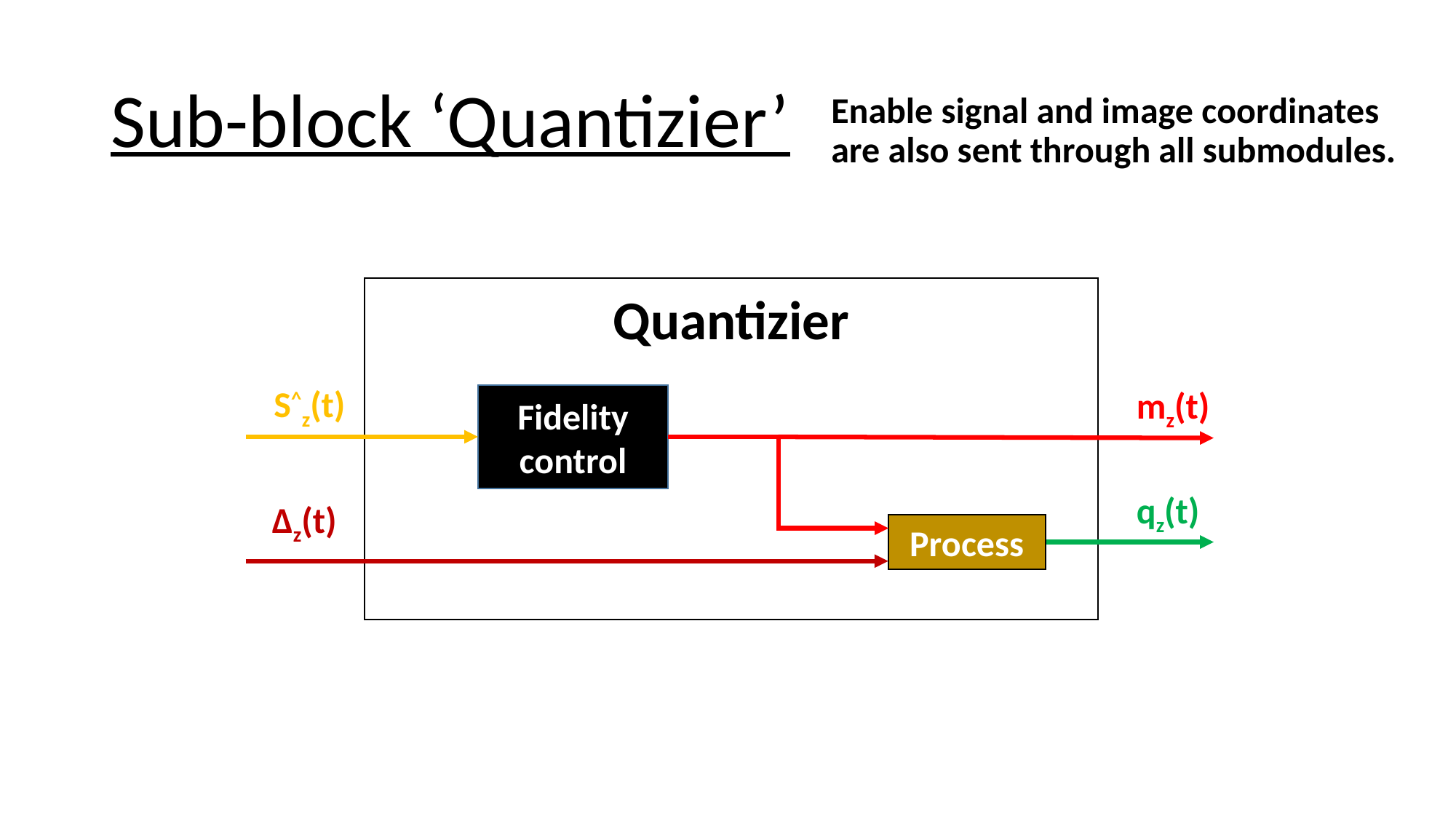

# Sub-block ‘Quantizier’
Enable signal and image coordinates are also sent through all submodules.
Quantizier

S^z(t)
mz(t)
Fidelity control
qz(t)
Δz(t)
Process